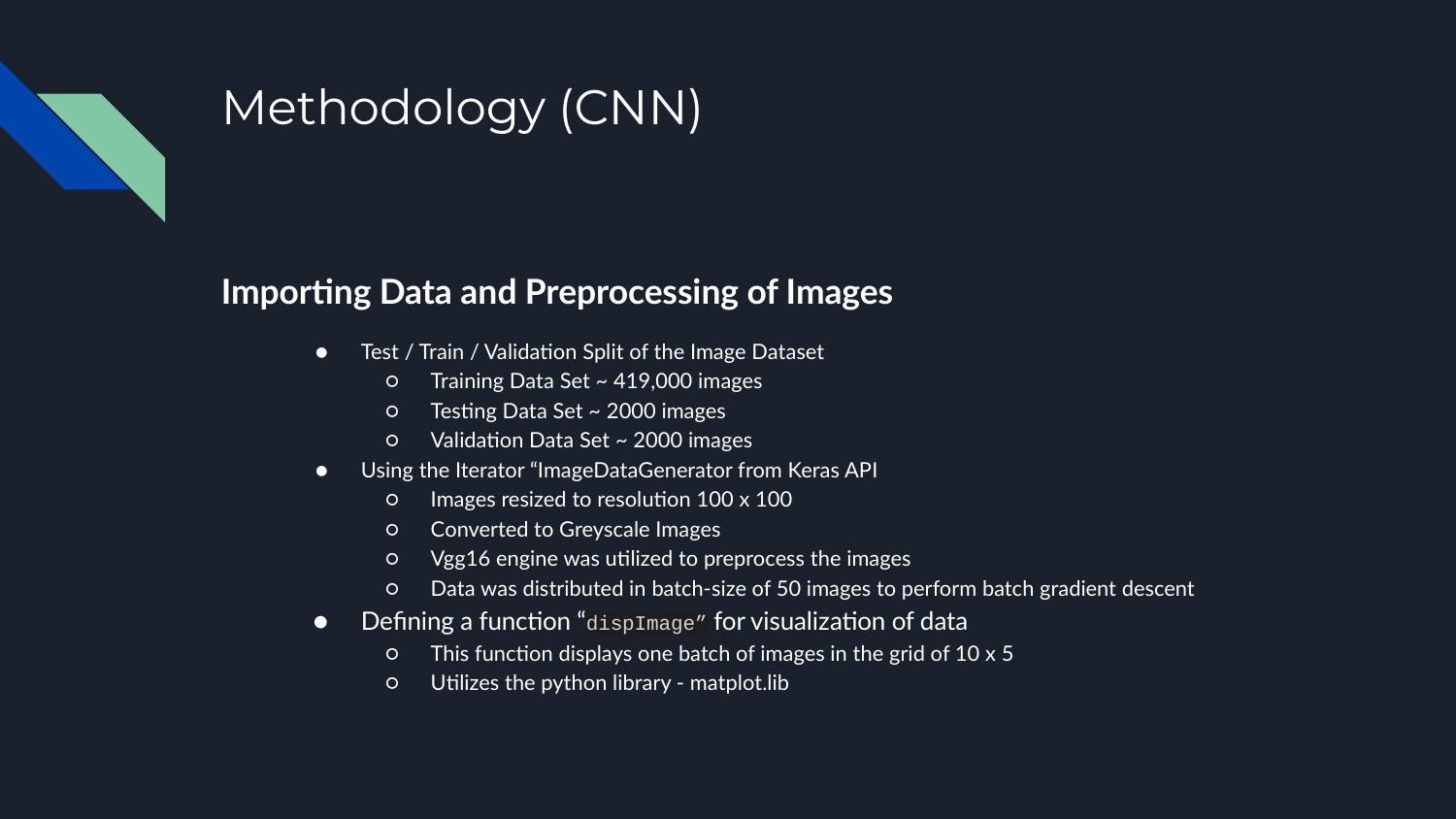

# Methodology (CNN)
Importing Data and Preprocessing of Images
Test / Train / Validation Split of the Image Dataset
Training Data Set ~ 419,000 images
Testing Data Set ~ 2000 images
Validation Data Set ~ 2000 images
Using the Iterator “ImageDataGenerator from Keras API
Images resized to resolution 100 x 100
Converted to Greyscale Images
Vgg16 engine was utilized to preprocess the images
Data was distributed in batch-size of 50 images to perform batch gradient descent
Defining a function “dispImage” for visualization of data
This function displays one batch of images in the grid of 10 x 5
Utilizes the python library - matplot.lib